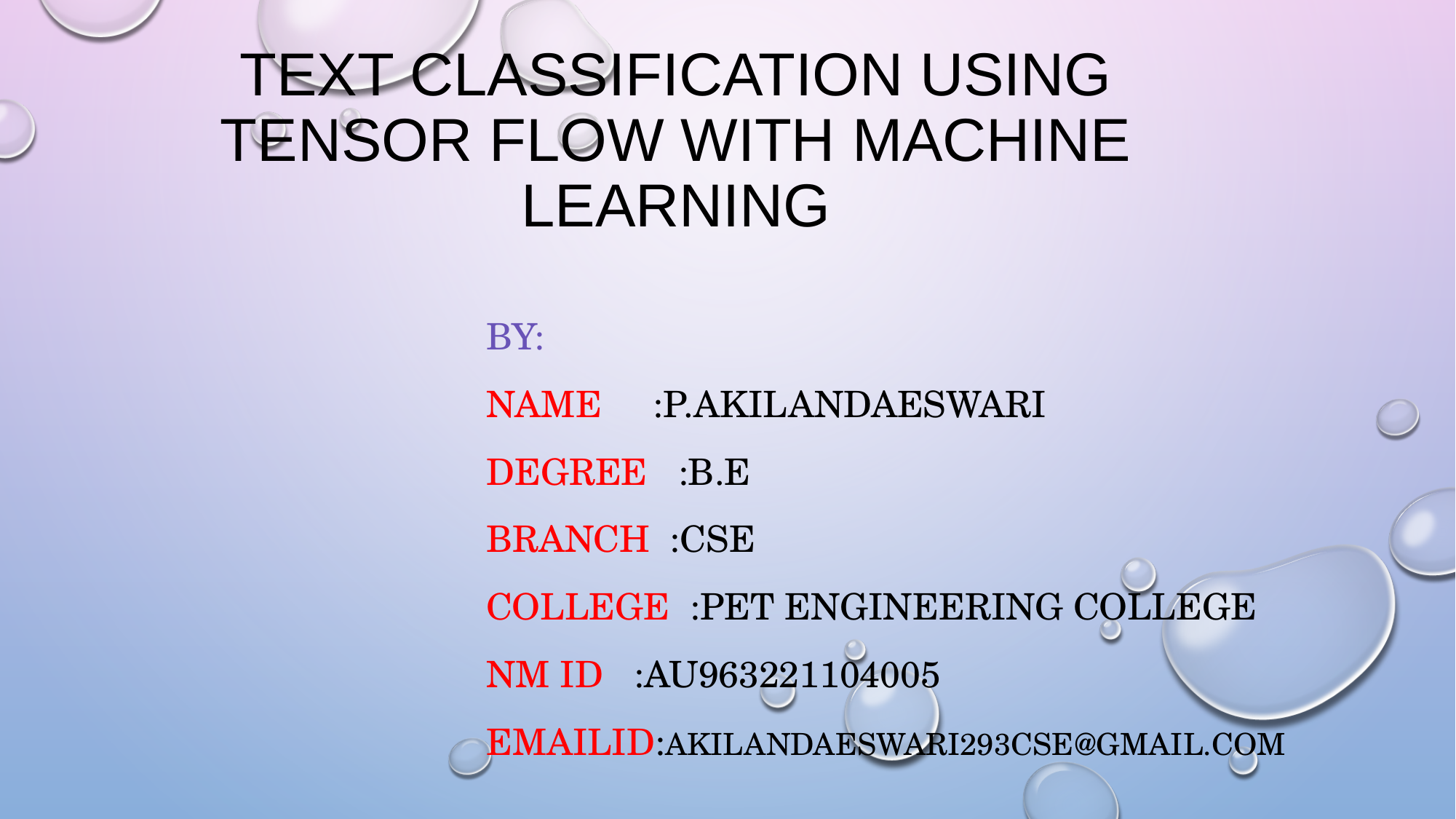

# Text classification using tensor flow with machine learning
By:
Name     :p.akilandaeswari
Degree   :B.E
Branch  :CSE
College  :PET Engineering College
NM ID   :au963221104005
EmailID:akilandaeswari293cse@gmail.com